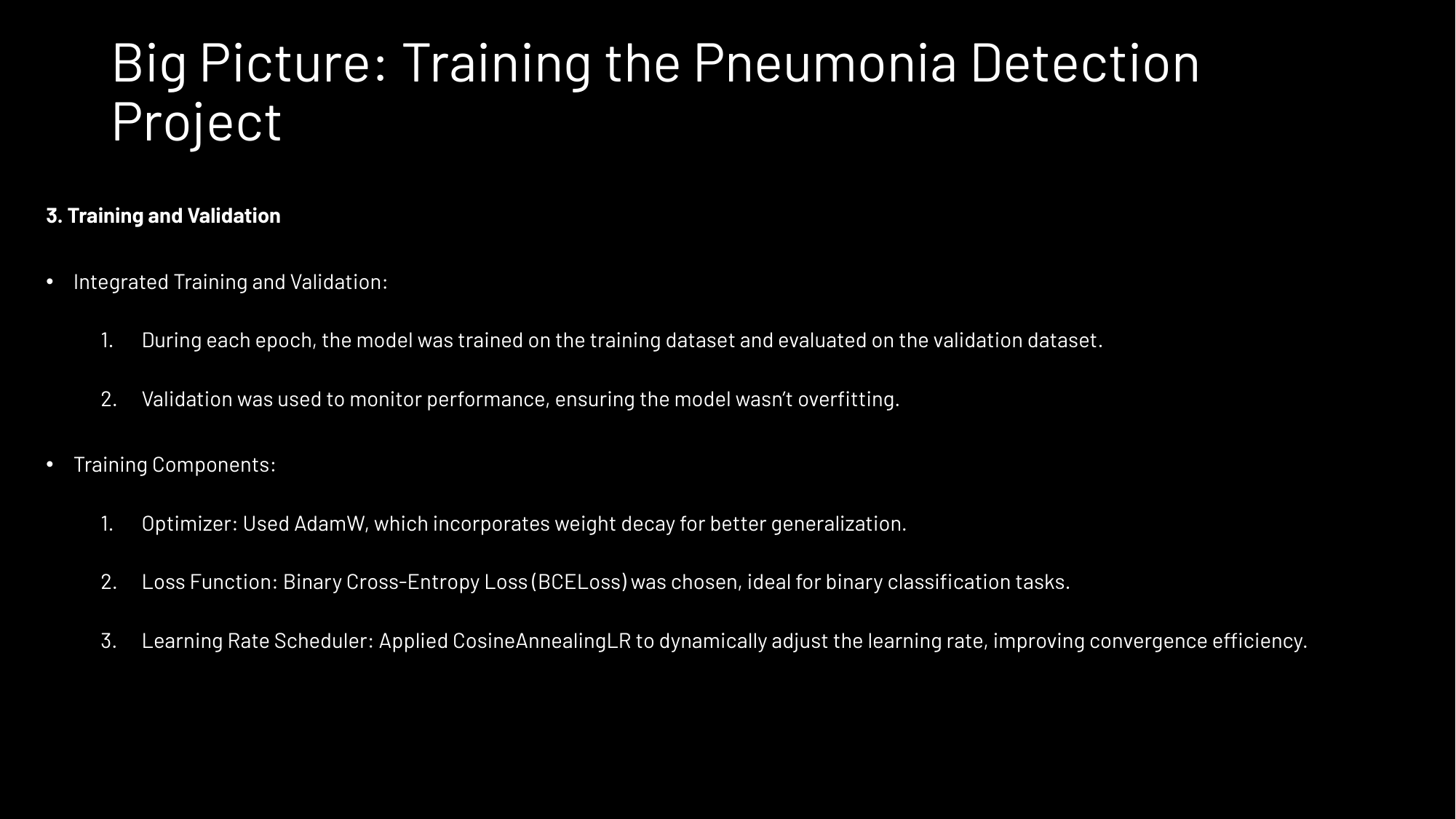

# Big Picture: Training the Pneumonia Detection Project
3. Training and Validation
Integrated Training and Validation:
During each epoch, the model was trained on the training dataset and evaluated on the validation dataset.
Validation was used to monitor performance, ensuring the model wasn’t overfitting.
Training Components:
Optimizer: Used AdamW, which incorporates weight decay for better generalization.
Loss Function: Binary Cross-Entropy Loss (BCELoss) was chosen, ideal for binary classification tasks.
Learning Rate Scheduler: Applied CosineAnnealingLR to dynamically adjust the learning rate, improving convergence efficiency.